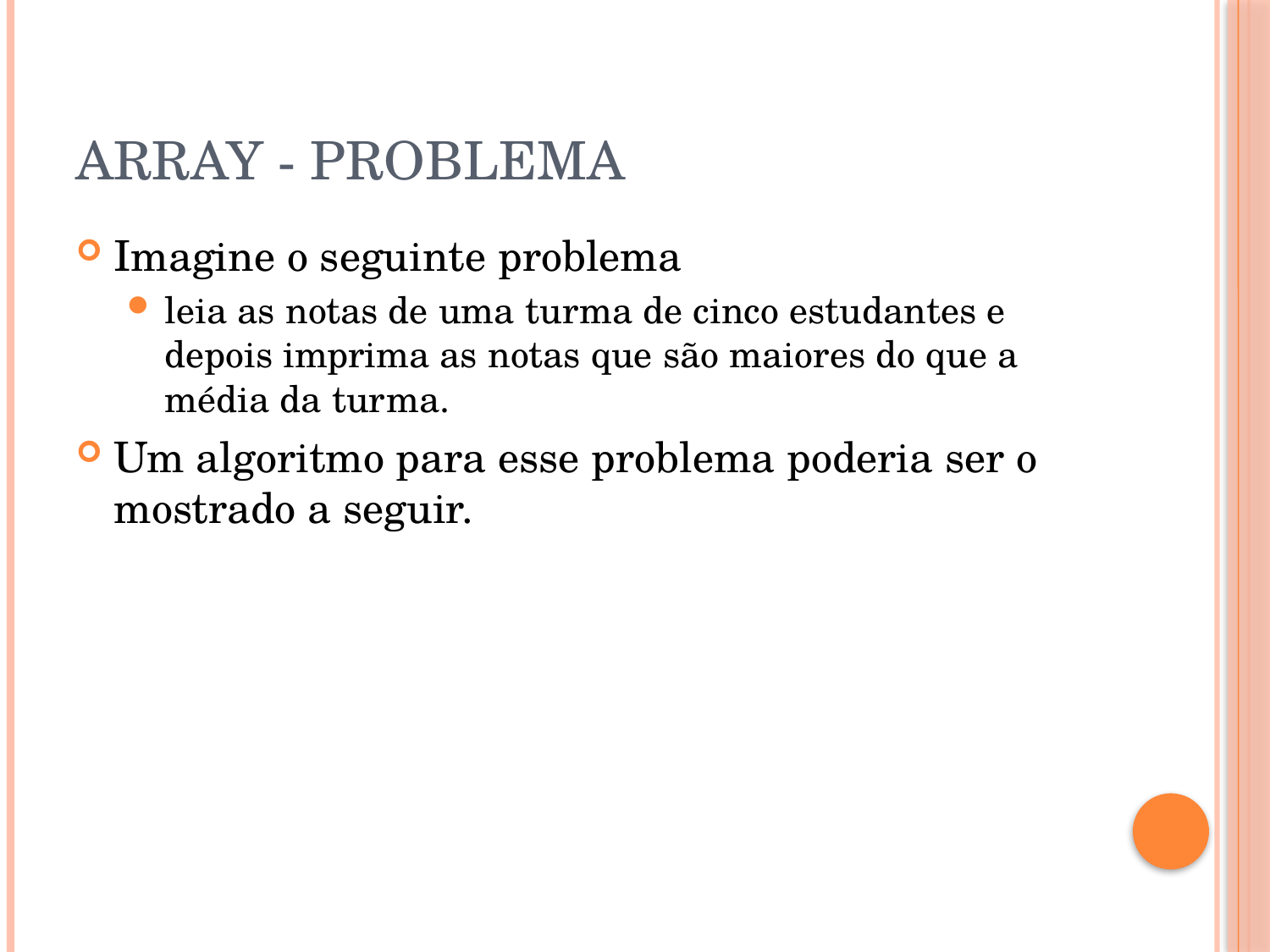

# Array - Problema
Imagine o seguinte problema
leia as notas de uma turma de cinco estudantes e depois imprima as notas que são maiores do que a média da turma.
Um algoritmo para esse problema poderia ser o mostrado a seguir.